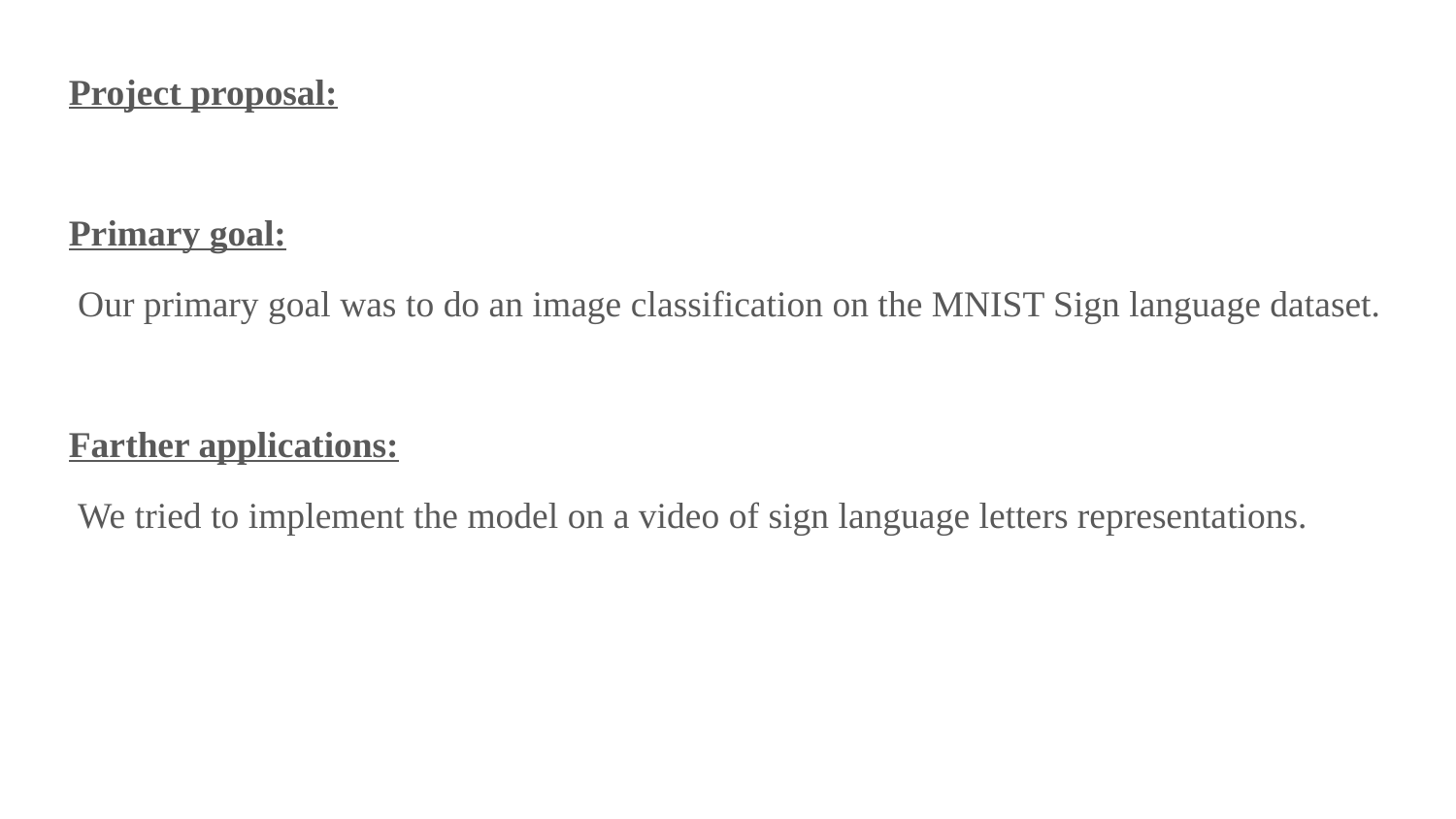

Project proposal:

Primary goal:
 Our primary goal was to do an image classification on the MNIST Sign language dataset.

Farther applications:
 We tried to implement the model on a video of sign language letters representations.